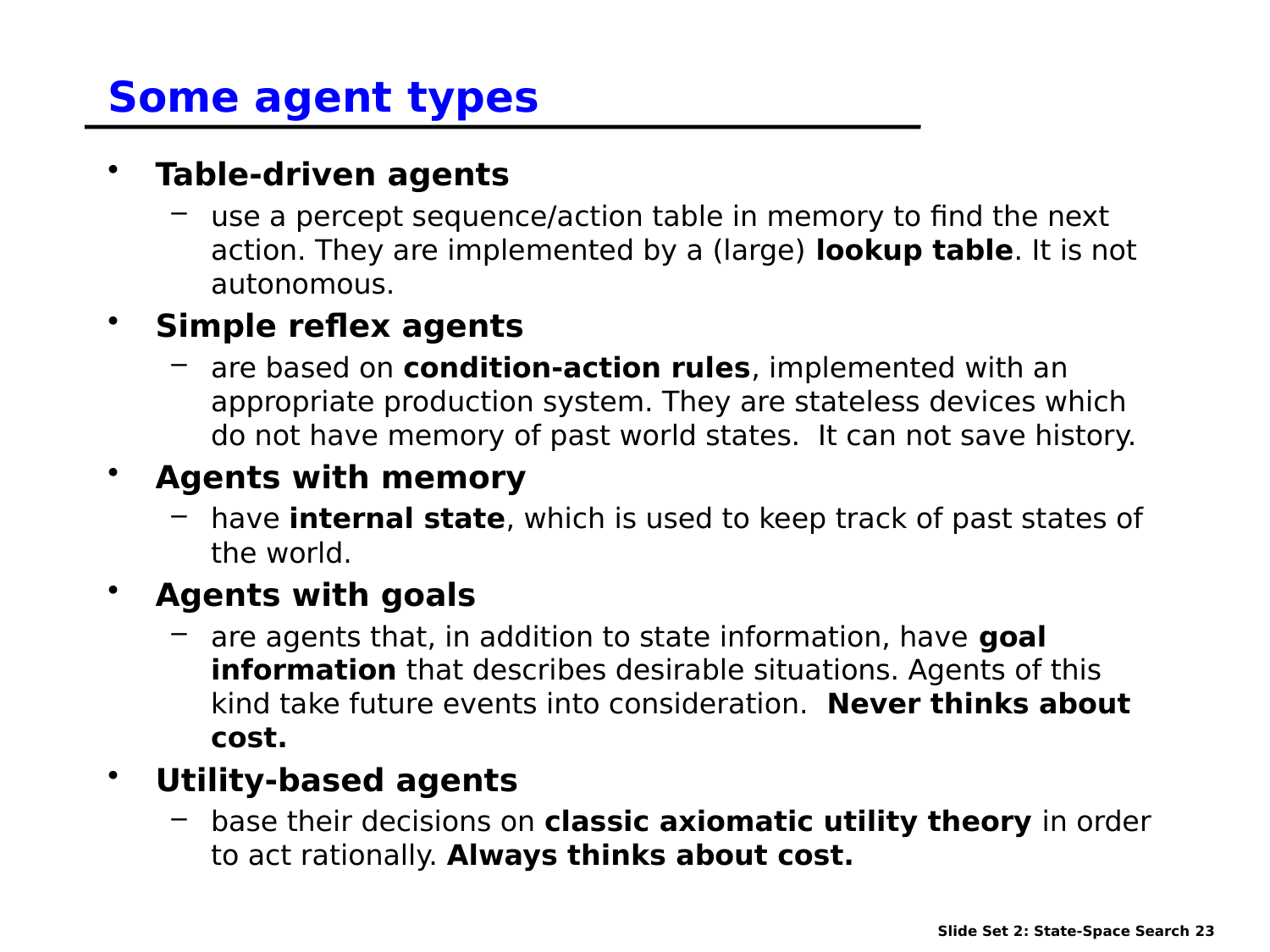

# Some agent types
Table-driven agents
use a percept sequence/action table in memory to find the next action. They are implemented by a (large) lookup table. It is not autonomous.
Simple reflex agents
are based on condition-action rules, implemented with an appropriate production system. They are stateless devices which do not have memory of past world states.  It can not save history.
Agents with memory
have internal state, which is used to keep track of past states of the world.
Agents with goals
are agents that, in addition to state information, have goal information that describes desirable situations. Agents of this kind take future events into consideration.  Never thinks about cost.
Utility-based agents
base their decisions on classic axiomatic utility theory in order to act rationally. Always thinks about cost.